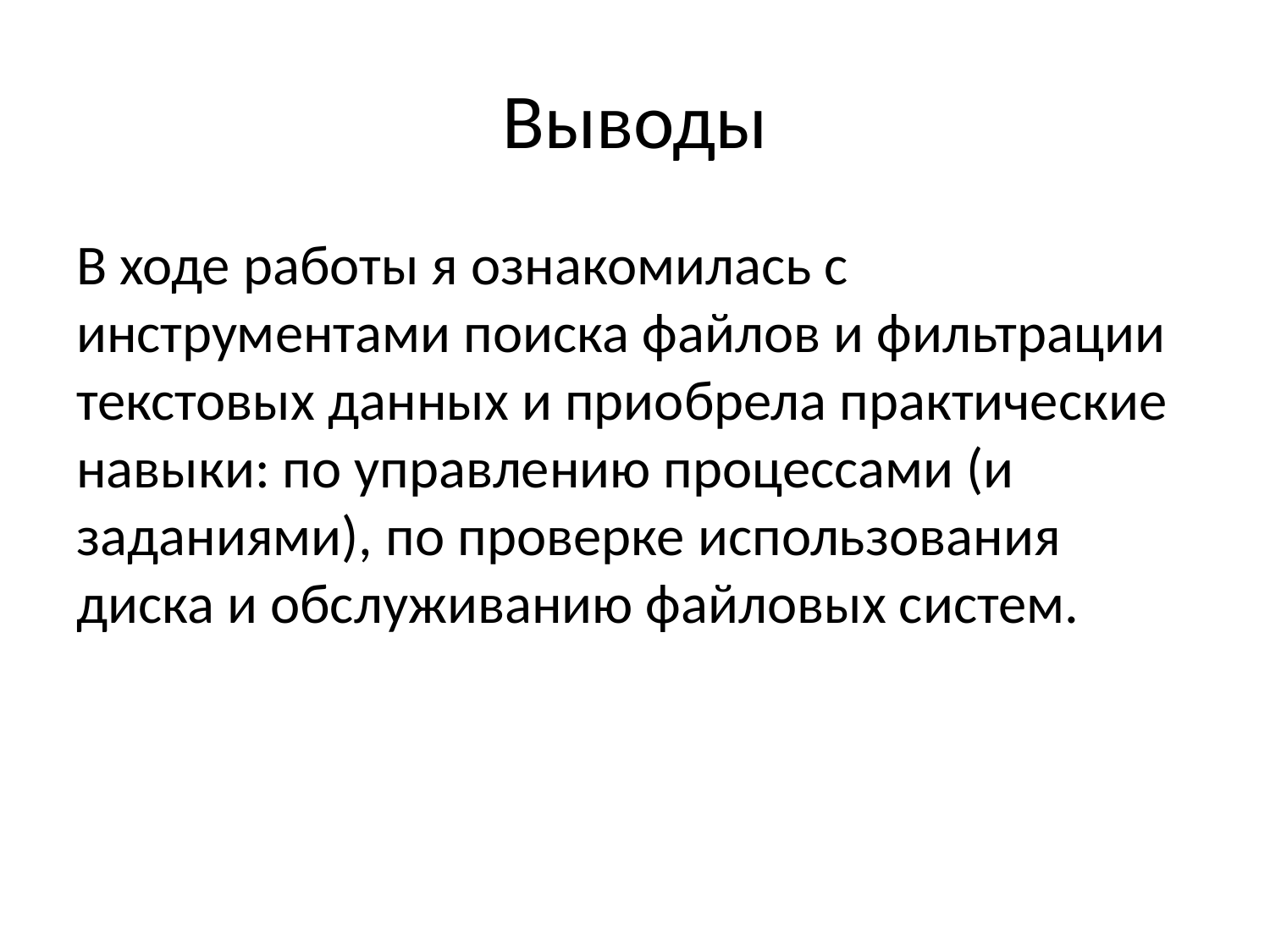

# Выводы
В ходе работы я ознакомилась с инструментами поиска файлов и фильтрации текстовых данных и приобрела практические навыки: по управлению процессами (и заданиями), по проверке использования диска и обслуживанию файловых систем.